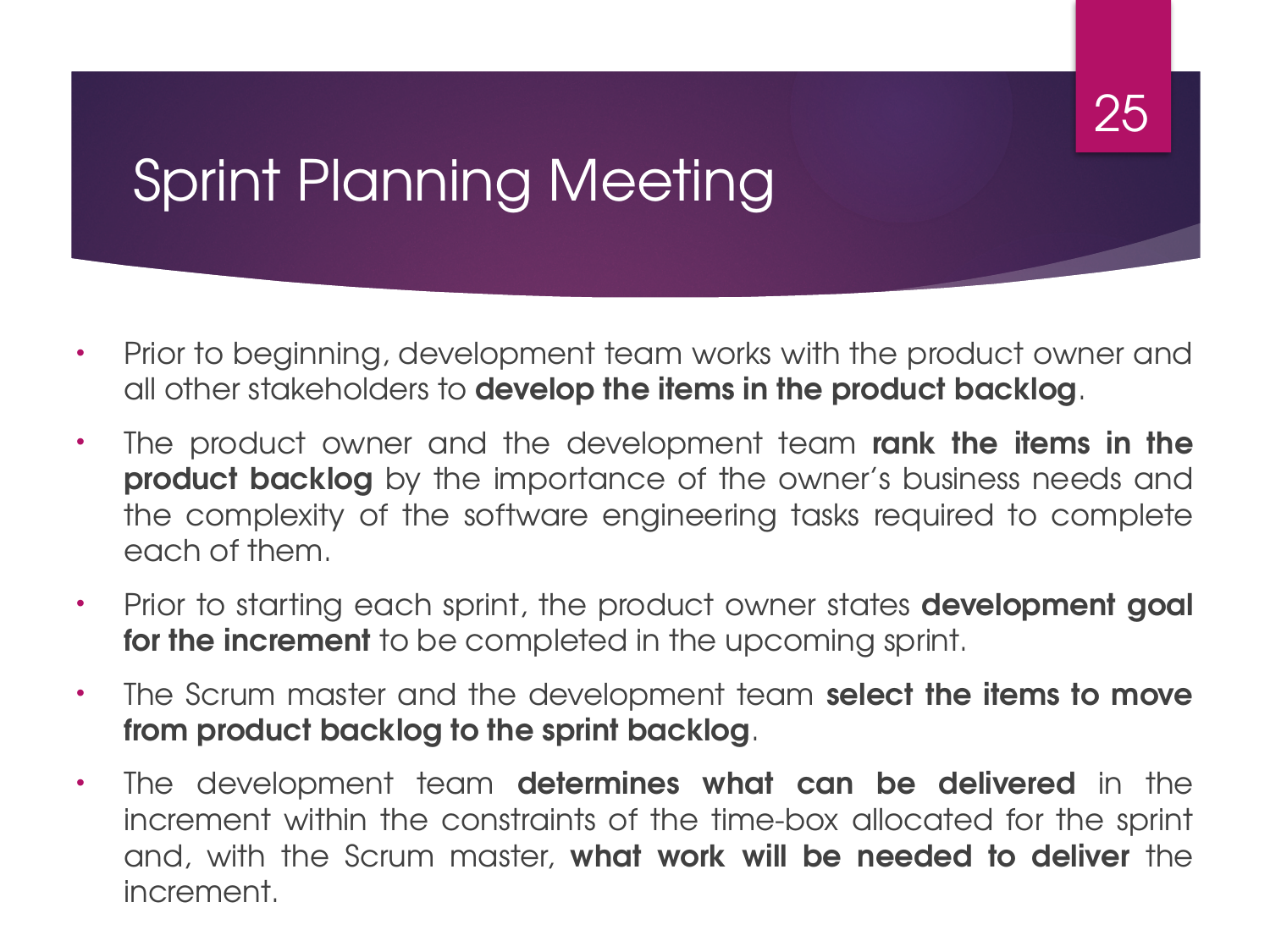

25
# Sprint Planning Meeting
Prior to beginning, development team works with the product owner and all other stakeholders to develop the items in the product backlog.
The product owner and the development team rank the items in the product backlog by the importance of the owner’s business needs and the complexity of the software engineering tasks required to complete each of them.
Prior to starting each sprint, the product owner states development goal for the increment to be completed in the upcoming sprint.
The Scrum master and the development team select the items to move from product backlog to the sprint backlog.
The development team determines what can be delivered in the increment within the constraints of the time-box allocated for the sprint and, with the Scrum master, what work will be needed to deliver the increment.